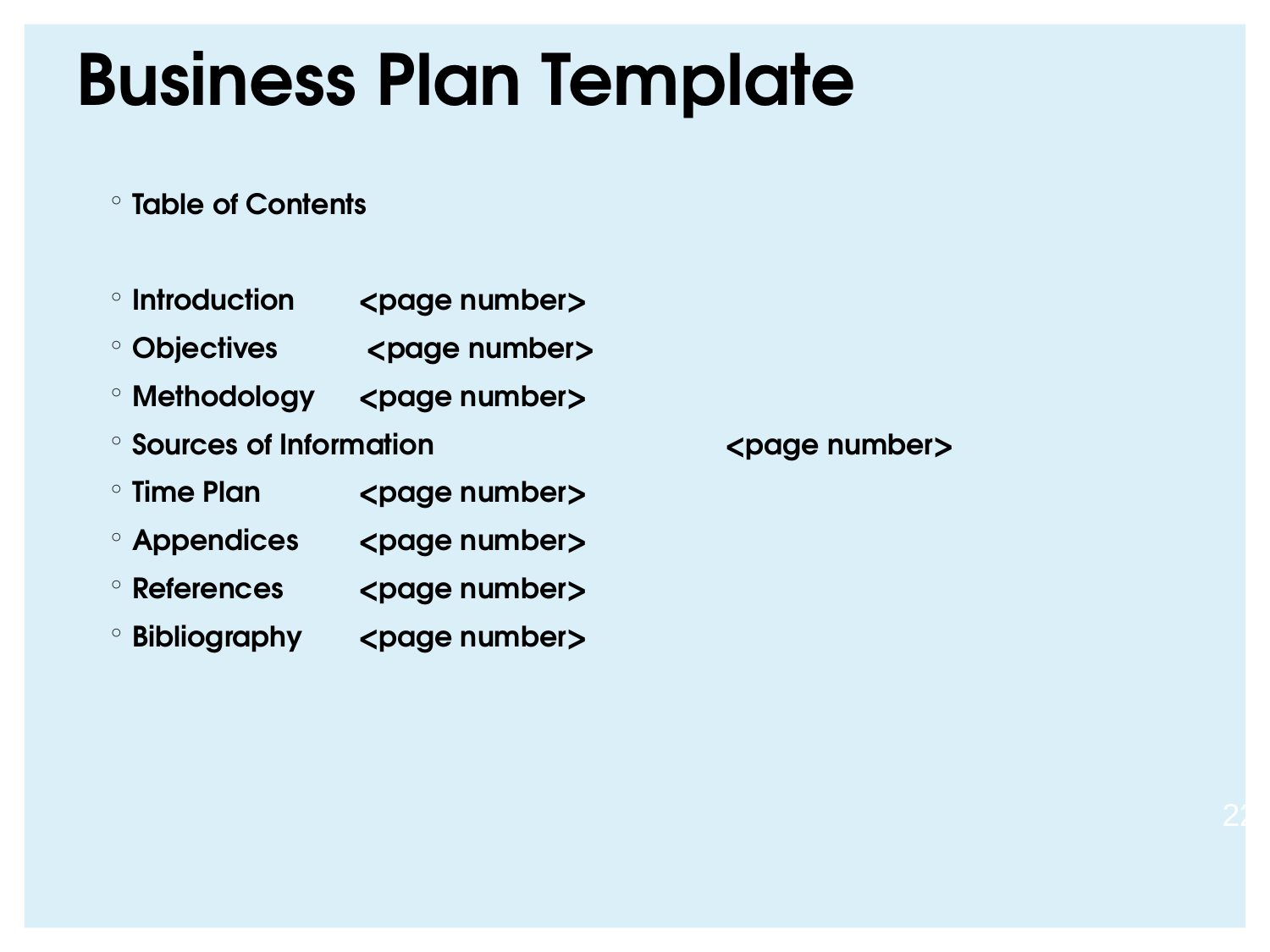

# Business Plan Template
Table of Contents

Introduction 											<page number>
Objectives											 <page number>
Methodology 											<page number>
Sources of Information 								 	                  <page number>
Time Plan 											<page number>
Appendices 											<page number>
References 											<page number>
Bibliography 											<page number>

22